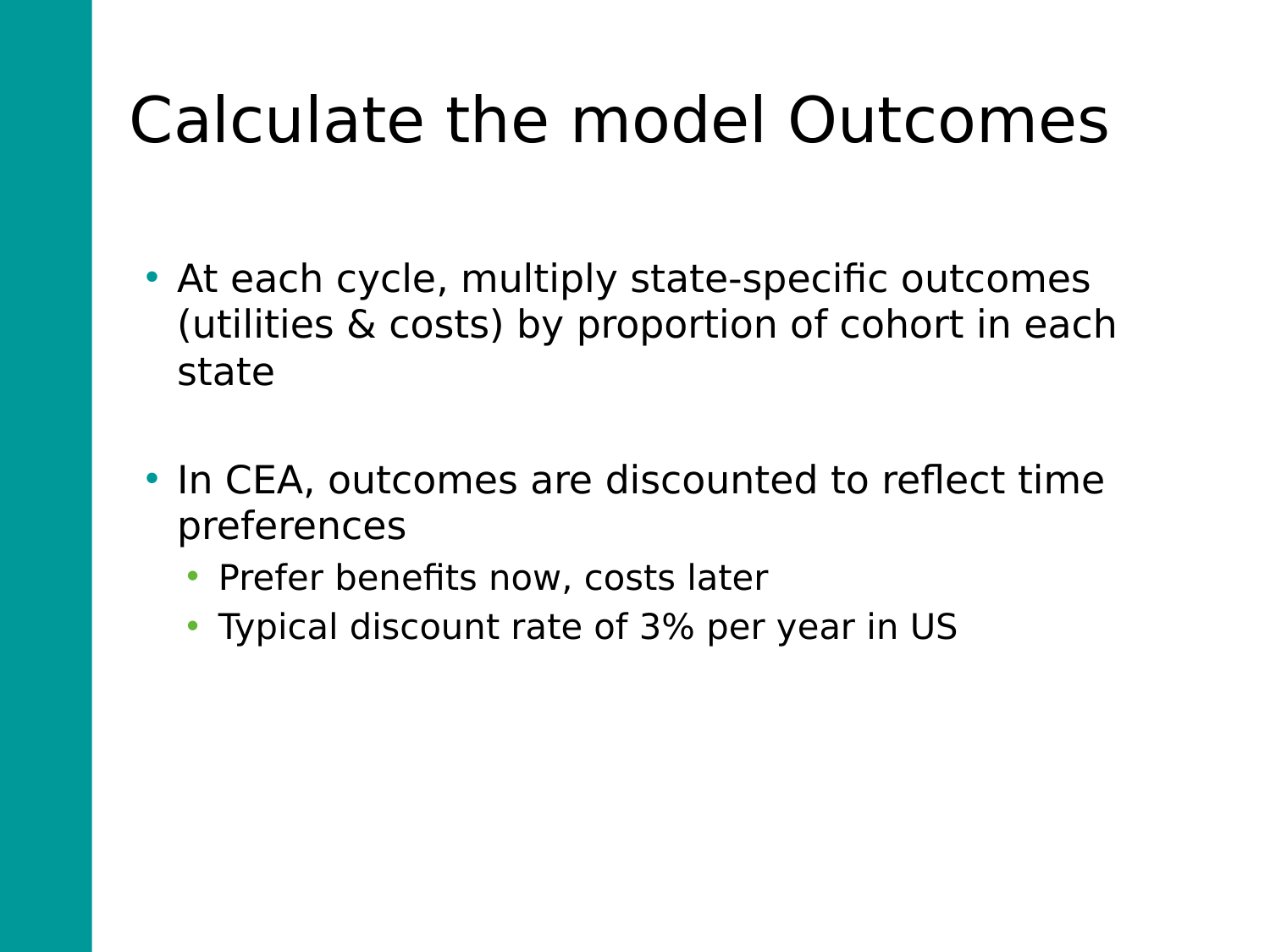

# Calculate the model Outcomes

At each cycle, multiply state-specific outcomes (utilities & costs) by proportion of cohort in each state

In CEA, outcomes are discounted to reflect time preferences
Prefer benefits now, costs later
Typical discount rate of 3% per year in US